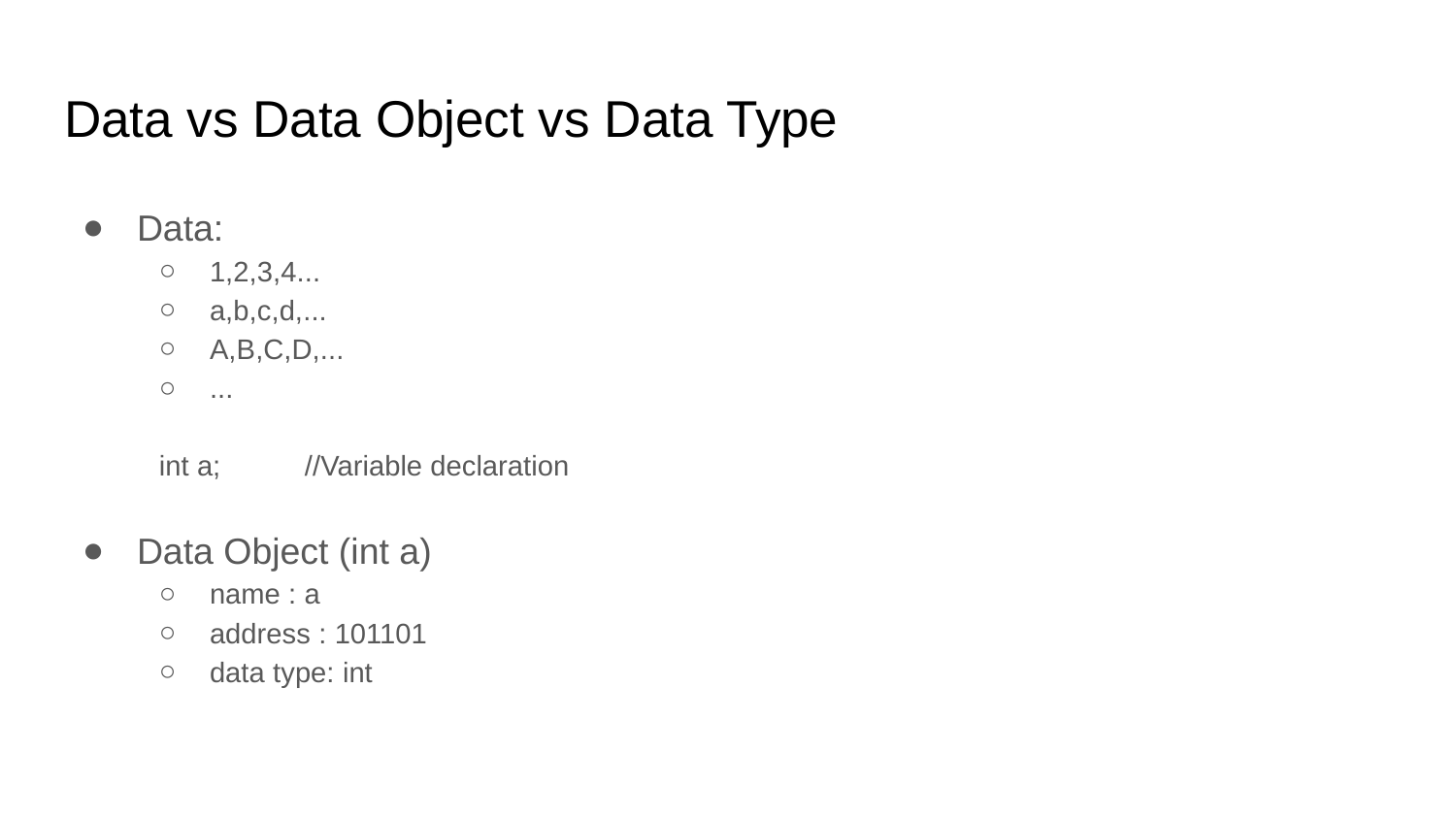

# Data vs Data Object vs Data Type
Data:
1,2,3,4...
a,b,c,d,...
A,B,C,D,...
...

int a;	//Variable declaration

Data Object (int a)
name : a
address : 101101
data type: int